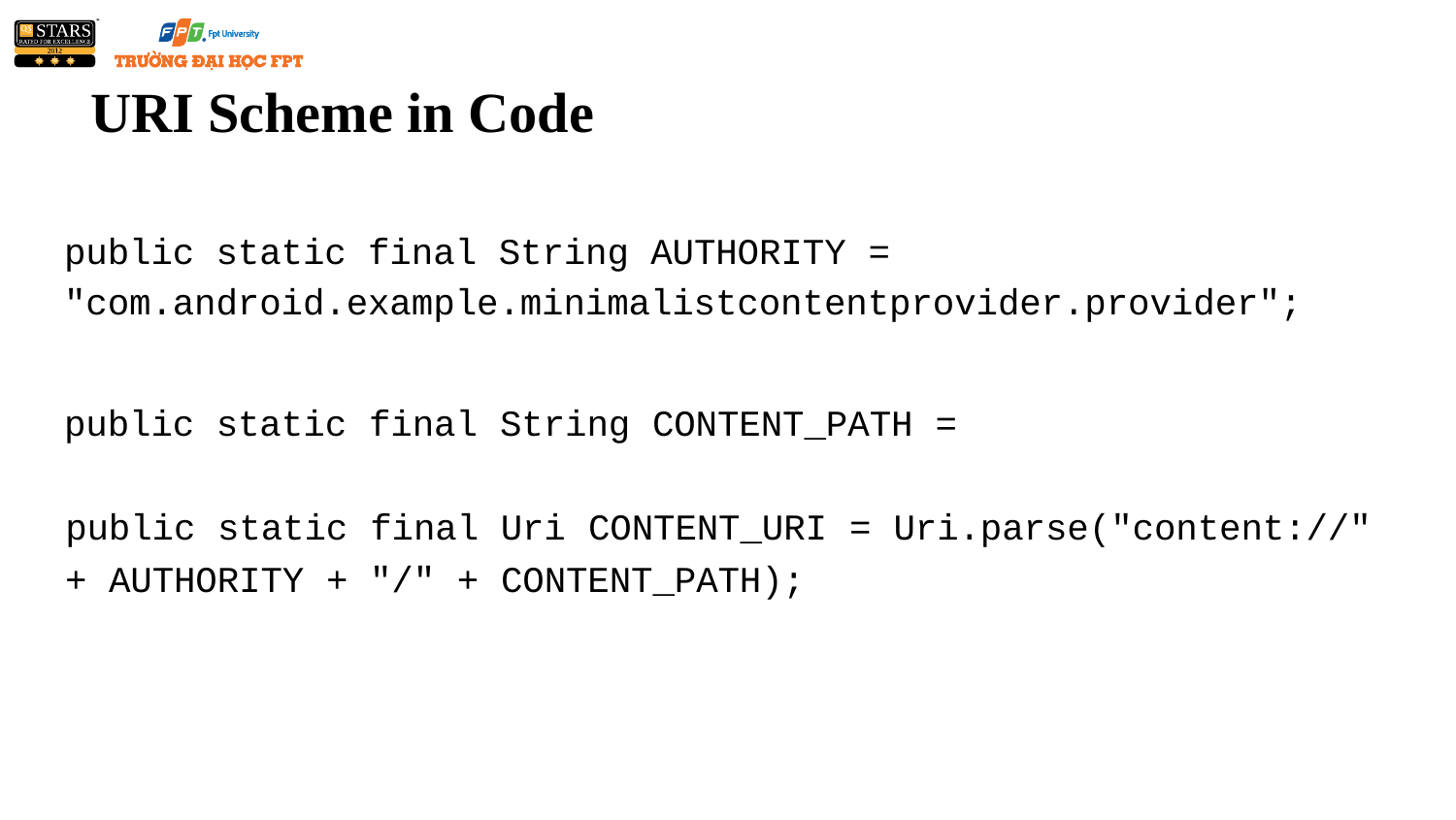

# URI Scheme in Code
public static final String AUTHORITY =  "com.android.example.minimalistcontentprovider.provider";
public static final String CONTENT_PATH =
| public static | final | Uri CONTENT\_URI = Uri.parse("content://" |
| --- | --- | --- |
| + AUTHORITY + | "/" + | CONTENT\_PATH); |